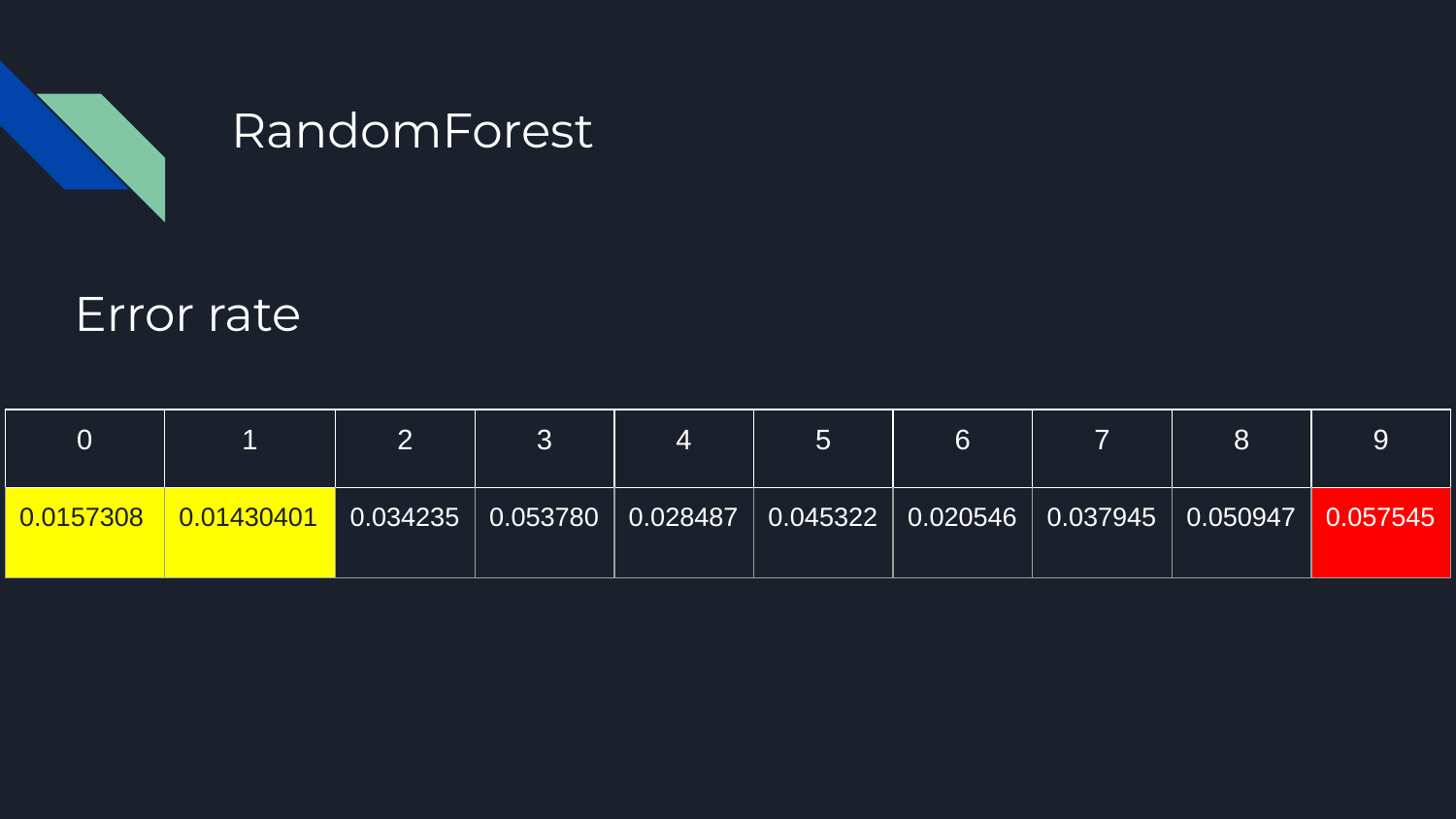

# RandomForest
Error rate
| 0 | 1 | 2 | 3 | 4 | 5 | 6 | 7 | 8 | 9 |
| --- | --- | --- | --- | --- | --- | --- | --- | --- | --- |
| 0.0157308 | 0.01430401 | 0.034235 | 0.053780 | 0.028487 | 0.045322 | 0.020546 | 0.037945 | 0.050947 | 0.057545 |